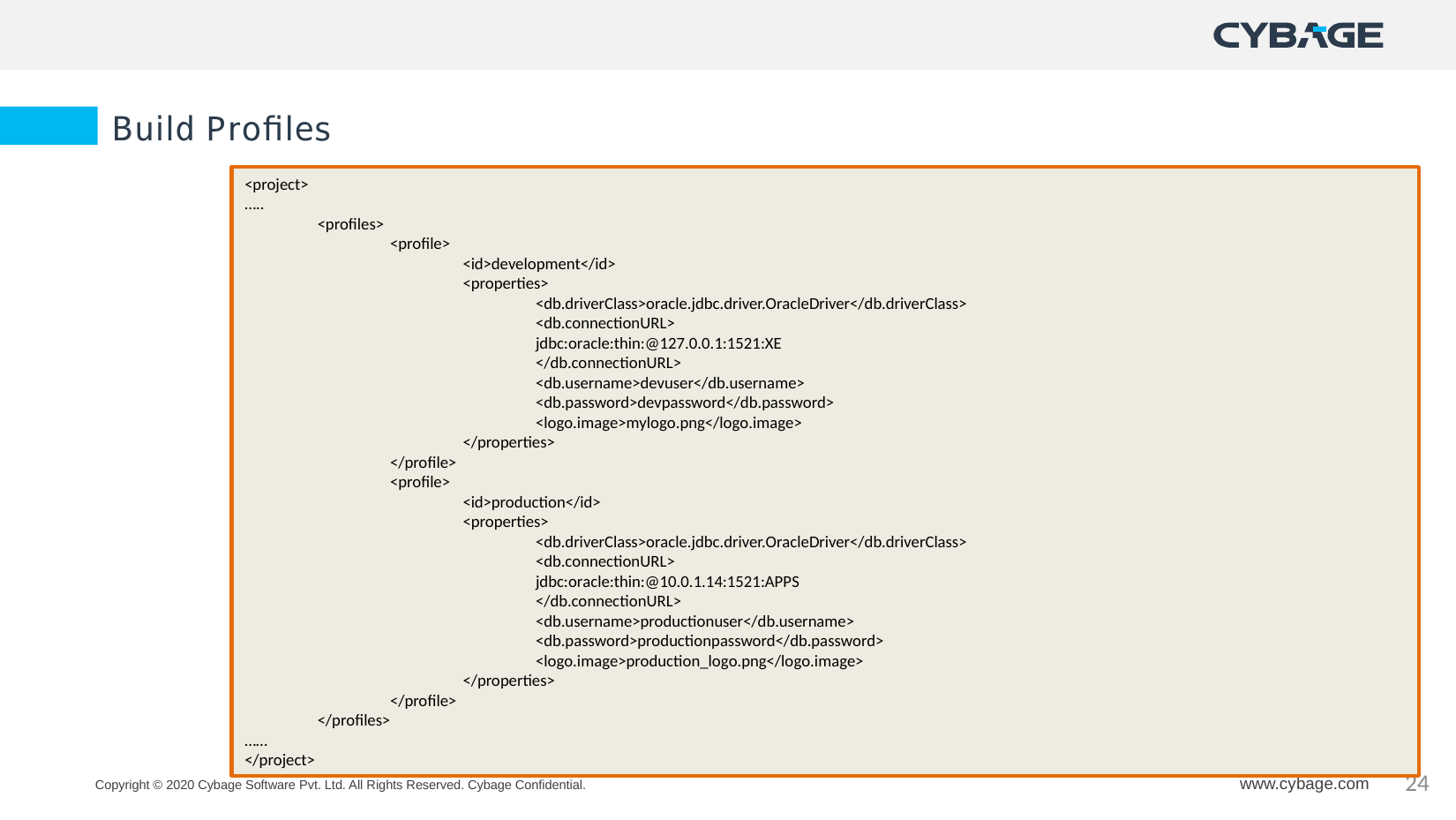

Build Profiles

<project>
…..
<profiles>
<profile>
<id>development</id>
<properties>
<db.driverClass>oracle.jdbc.driver.OracleDriver</db.driverClass>
<db.connectionURL>
jdbc:oracle:thin:@127.0.0.1:1521:XE
</db.connectionURL>
<db.username>devuser</db.username>
<db.password>devpassword</db.password>
<logo.image>mylogo.png</logo.image>
</properties>
</profile>
<profile>
<id>production</id>
<properties>
<db.driverClass>oracle.jdbc.driver.OracleDriver</db.driverClass>
<db.connectionURL>
jdbc:oracle:thin:@10.0.1.14:1521:APPS
</db.connectionURL>
<db.username>productionuser</db.username>
<db.password>productionpassword</db.password>
<logo.image>production_logo.png</logo.image>
</properties>
</profile>
</profiles>
……
</project>

24